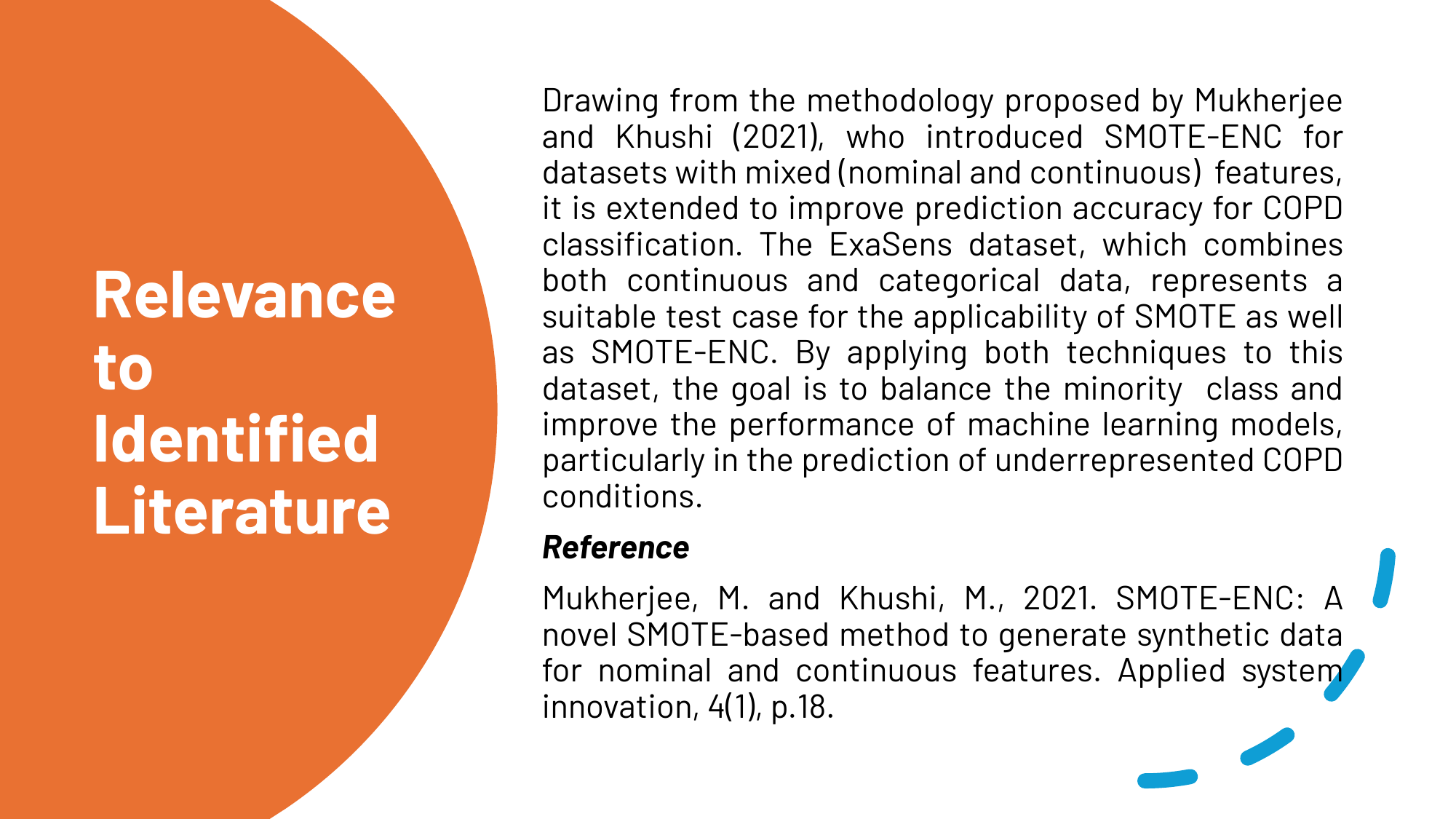

Drawing from the methodology proposed by Mukherjee and Khushi (2021), who introduced SMOTE-ENC for datasets with mixed (nominal and continuous)  features, it is extended to improve prediction accuracy for COPD classification. The ExaSens dataset, which combines both continuous and categorical data, represents a suitable test case for the applicability of SMOTE as well as SMOTE-ENC. By applying both techniques to this dataset, the goal is to balance the minority  class and improve the performance of machine learning models, particularly in the prediction of underrepresented COPD conditions.
Reference
Mukherjee, M. and Khushi, M., 2021. SMOTE-ENC: A novel SMOTE-based method to generate synthetic data for nominal and continuous features. Applied system innovation, 4(1), p.18.
# Relevance to Identified Literature